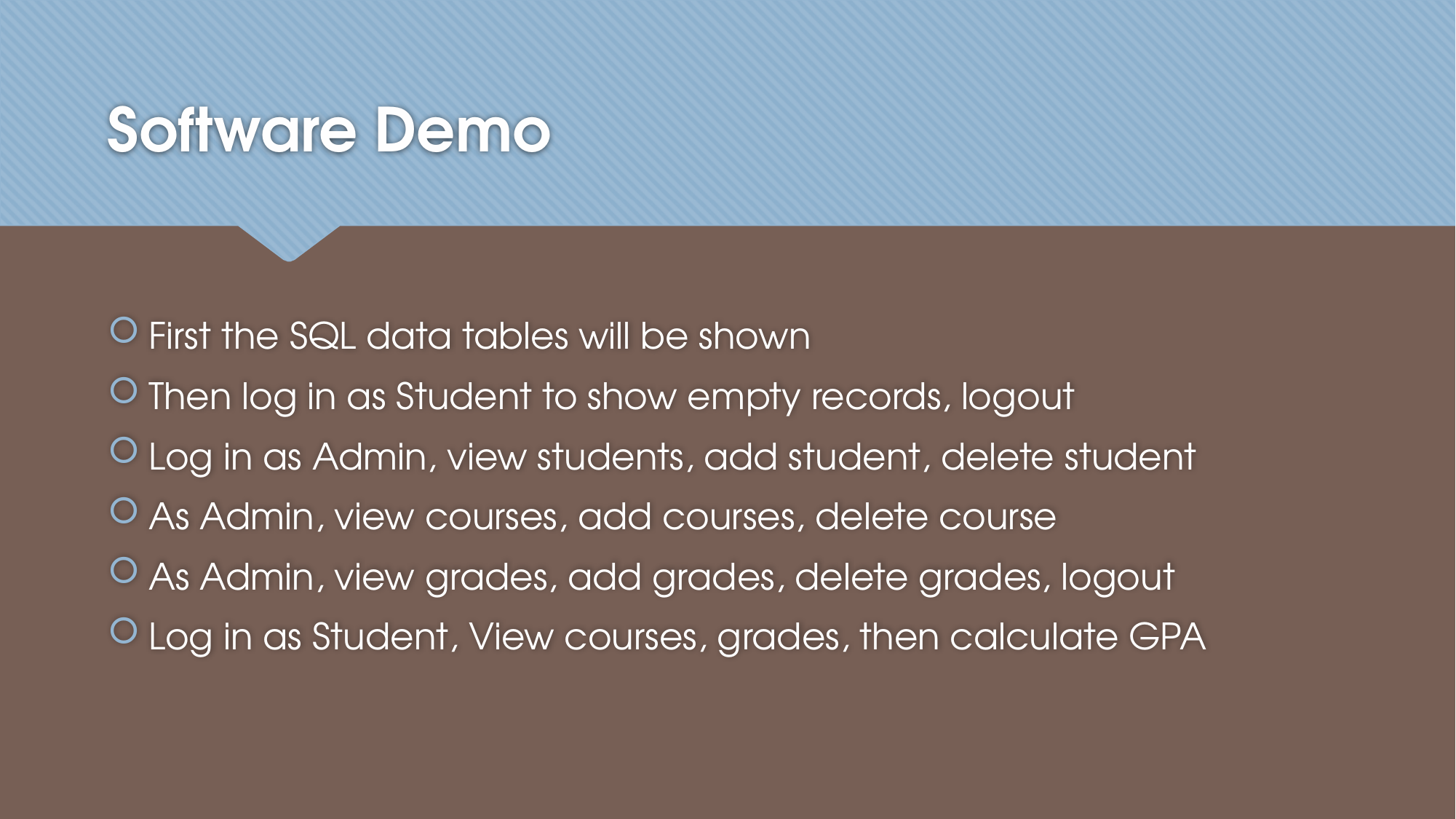

# Software Demo
First the SQL data tables will be shown
Then log in as Student to show empty records, logout
Log in as Admin, view students, add student, delete student
As Admin, view courses, add courses, delete course
As Admin, view grades, add grades, delete grades, logout
Log in as Student, View courses, grades, then calculate GPA